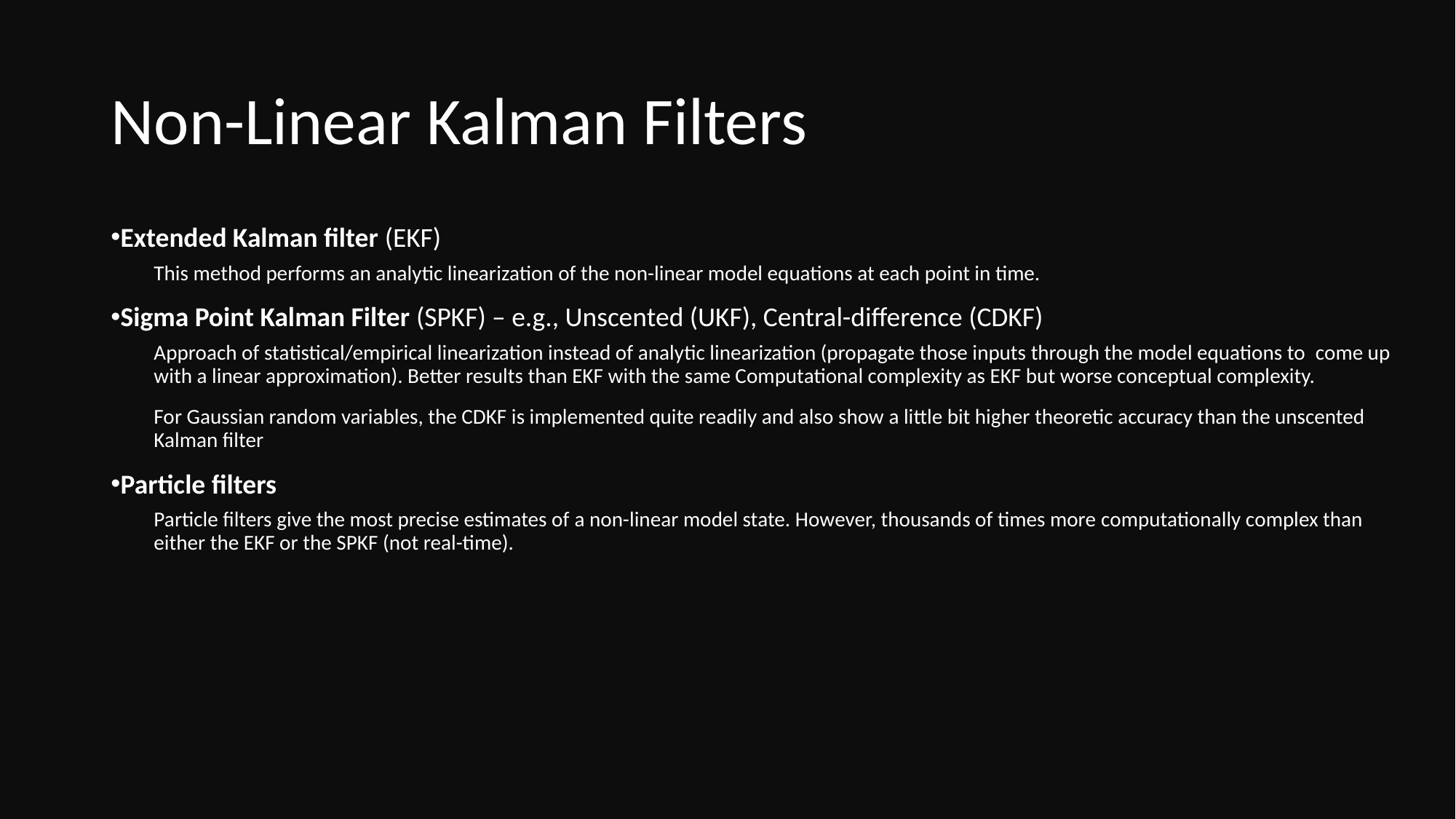

# Non-Linear Kalman Filters
Extended Kalman filter (EKF)
This method performs an analytic linearization of the non-linear model equations at each point in time.
Sigma Point Kalman Filter (SPKF) – e.g., Unscented (UKF), Central-difference (CDKF)
Approach of statistical/empirical linearization instead of analytic linearization (propagate those inputs through the model equations to  come up with a linear approximation). Better results than EKF with the same Computational complexity as EKF but worse conceptual complexity.
For Gaussian random variables, the CDKF is implemented quite readily and also show a little bit higher theoretic accuracy than the unscented Kalman filter
Particle filters
Particle filters give the most precise estimates of a non-linear model state. However, thousands of times more computationally complex than either the EKF or the SPKF (not real-time).